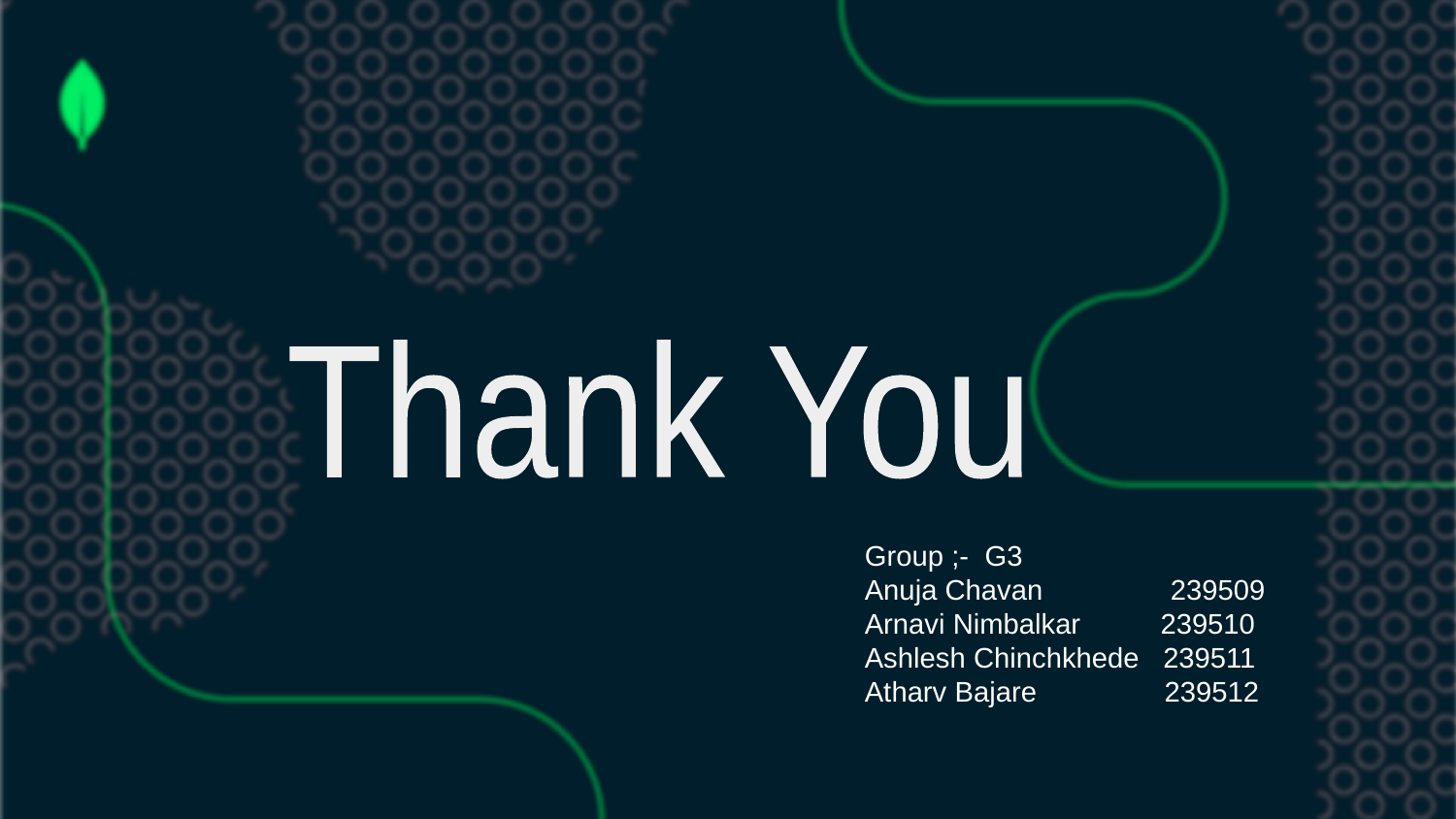

Thank You
Group ;-  G3
Anuja Chavan                239509
Arnavi Nimbalkar          239510
Ashlesh Chinchkhede   239511
Atharv Bajare                239512